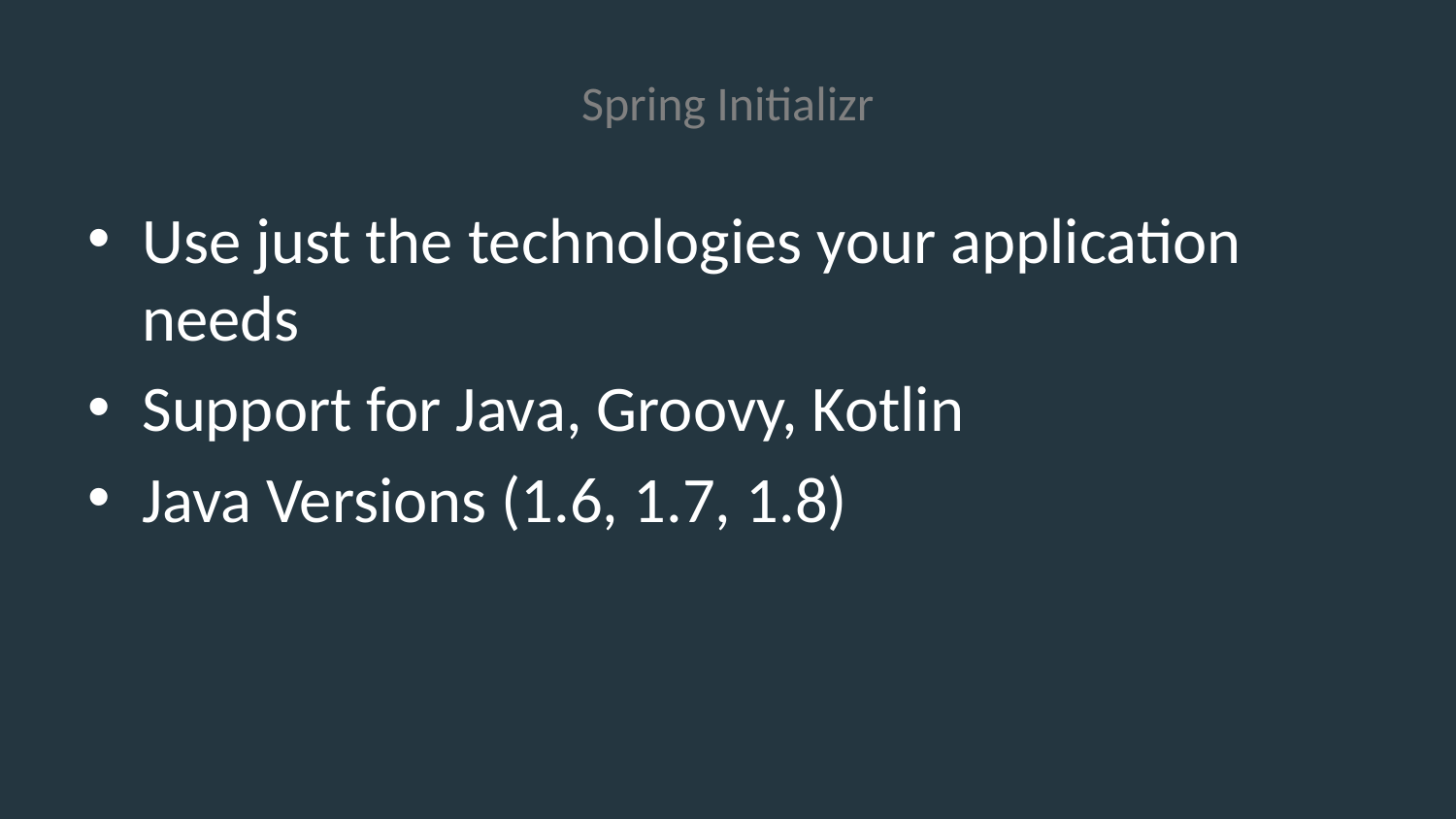

# Spring Initializr
Use just the technologies your application needs
Support for Java, Groovy, Kotlin
Java Versions (1.6, 1.7, 1.8)